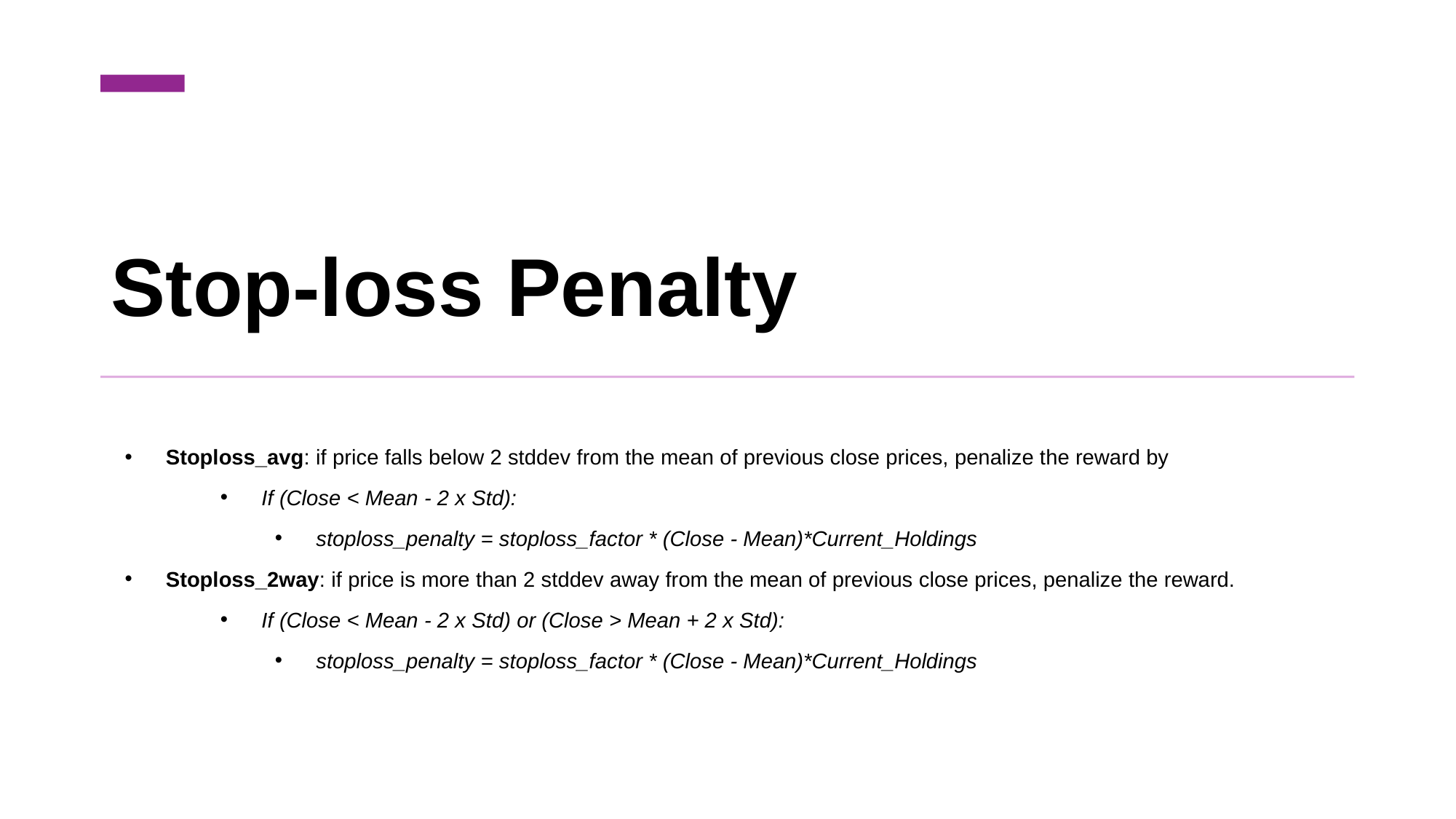

# Stop-loss Penalty

Stoploss_avg: if price falls below 2 stddev from the mean of previous close prices, penalize the reward by
If (Close < Mean - 2 x Std):
stoploss_penalty = stoploss_factor * (Close - Mean)*Current_Holdings
Stoploss_2way: if price is more than 2 stddev away from the mean of previous close prices, penalize the reward.
If (Close < Mean - 2 x Std) or (Close > Mean + 2 x Std):
stoploss_penalty = stoploss_factor * (Close - Mean)*Current_Holdings